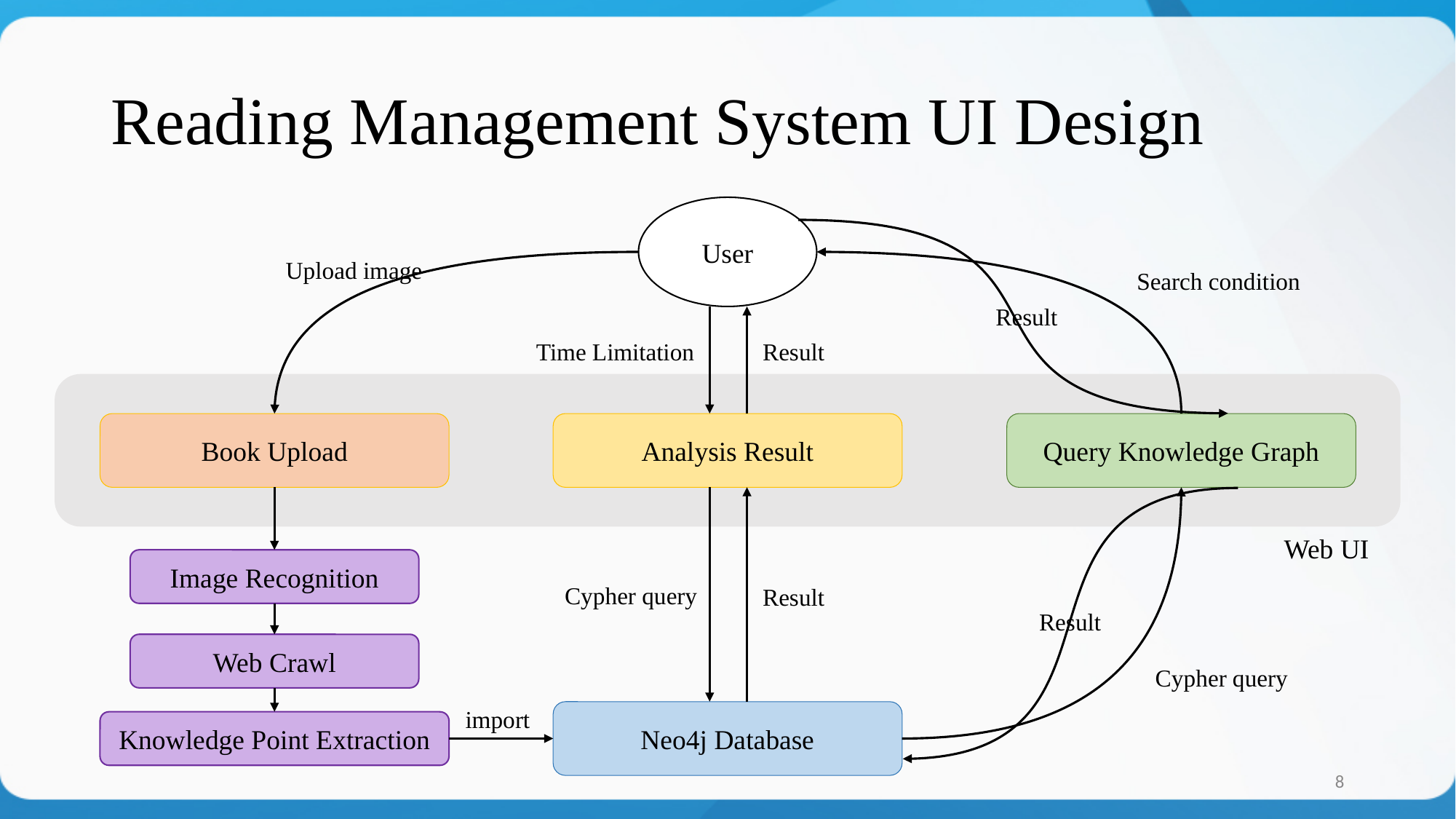

# Reading Management System UI Design
User
Upload image
Search condition
Result
Time Limitation
Result

Book Upload
Analysis Result
Query Knowledge Graph
Web UI
Image Recognition
Cypher query
Result
Result
Web Crawl
Cypher query
import
Neo4j Database
Knowledge Point Extraction
8